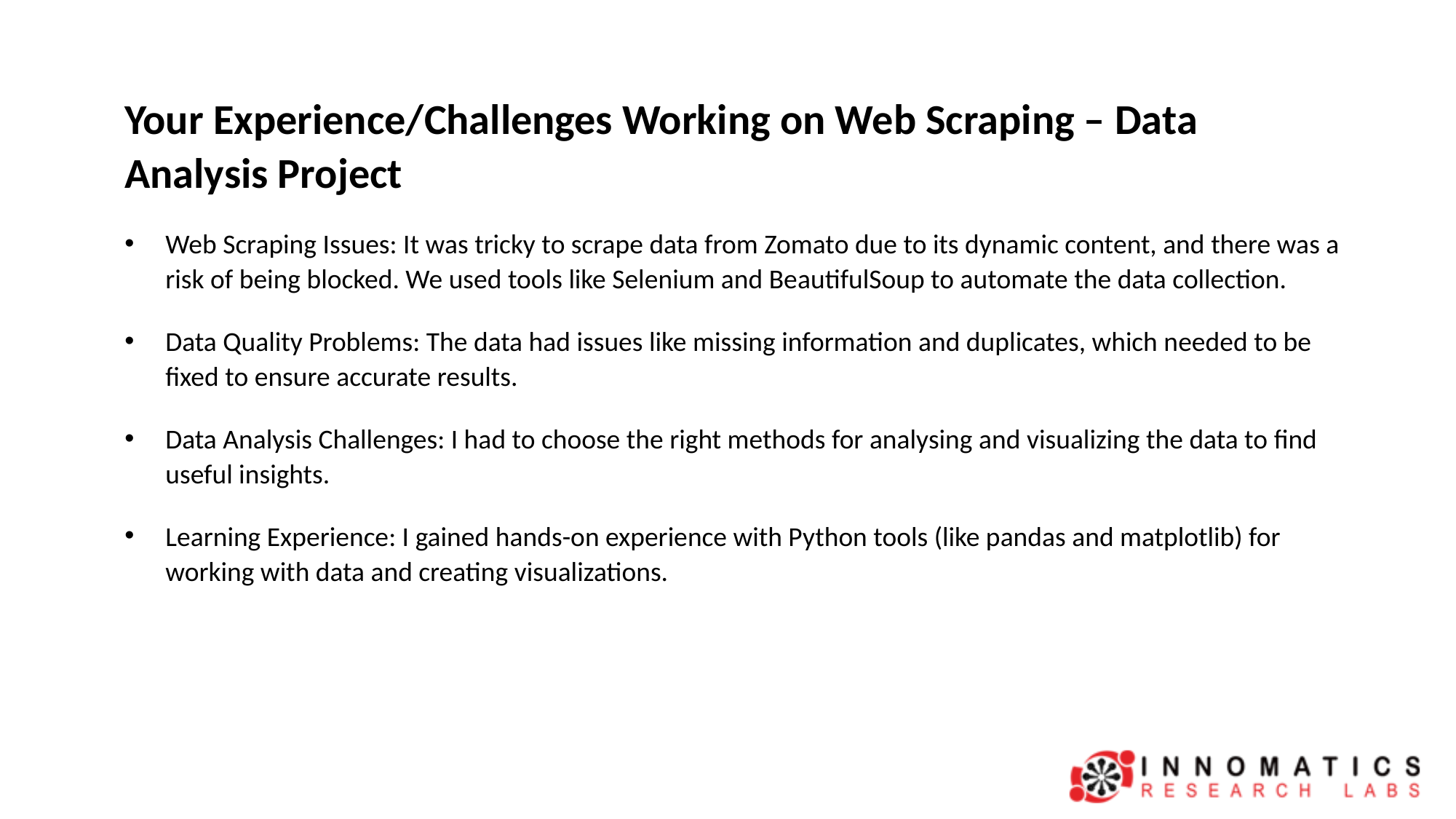

Your Experience/Challenges Working on Web Scraping – Data Analysis Project
Web Scraping Issues: It was tricky to scrape data from Zomato due to its dynamic content, and there was a risk of being blocked. We used tools like Selenium and BeautifulSoup to automate the data collection.
Data Quality Problems: The data had issues like missing information and duplicates, which needed to be fixed to ensure accurate results.
Data Analysis Challenges: I had to choose the right methods for analysing and visualizing the data to find useful insights.
Learning Experience: I gained hands-on experience with Python tools (like pandas and matplotlib) for working with data and creating visualizations.